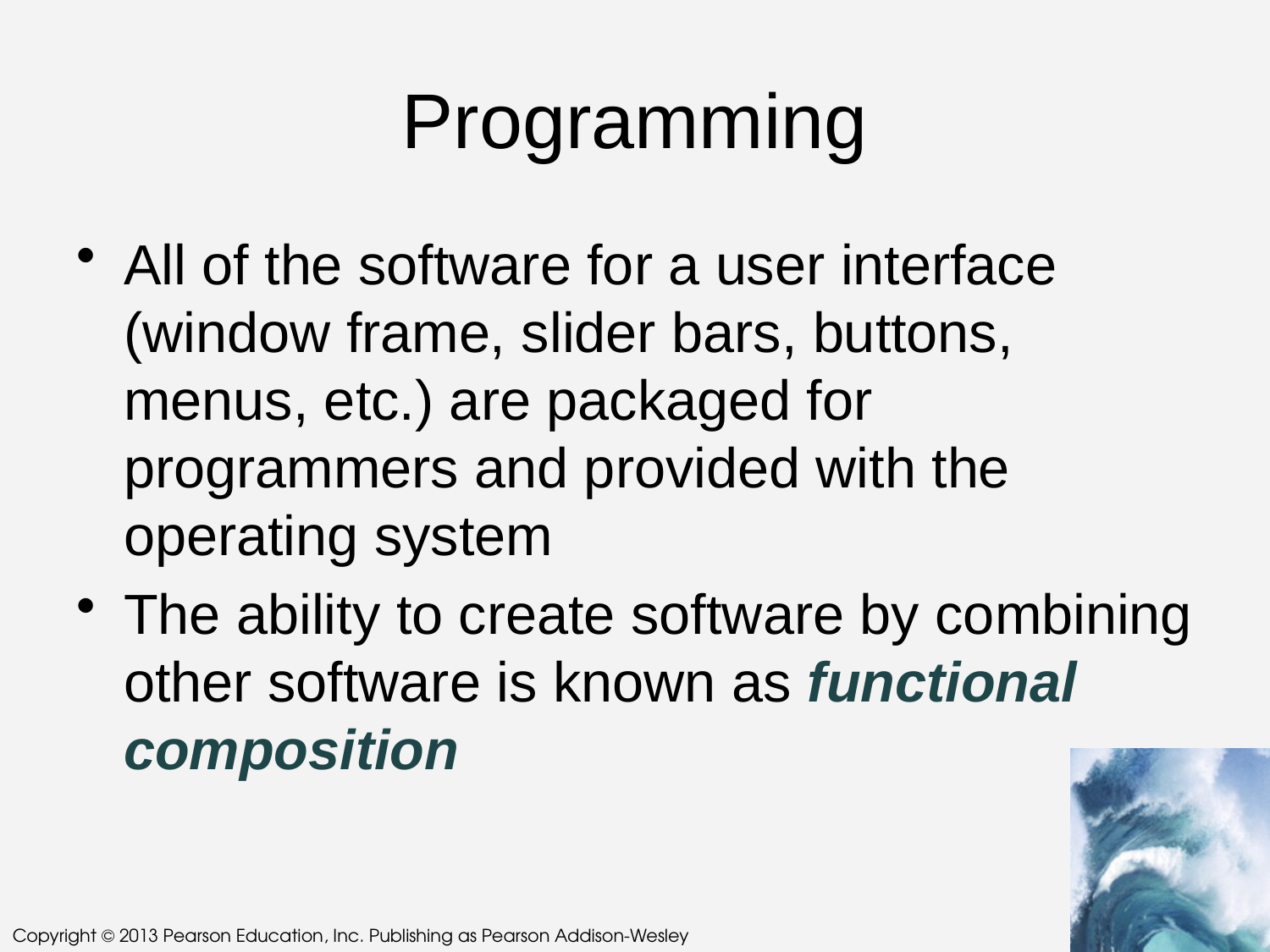

# Programming
All of the software for a user interface (window frame, slider bars, buttons, menus, etc.) are packaged for programmers and provided with the operating system
The ability to create software by combining other software is known as functional composition